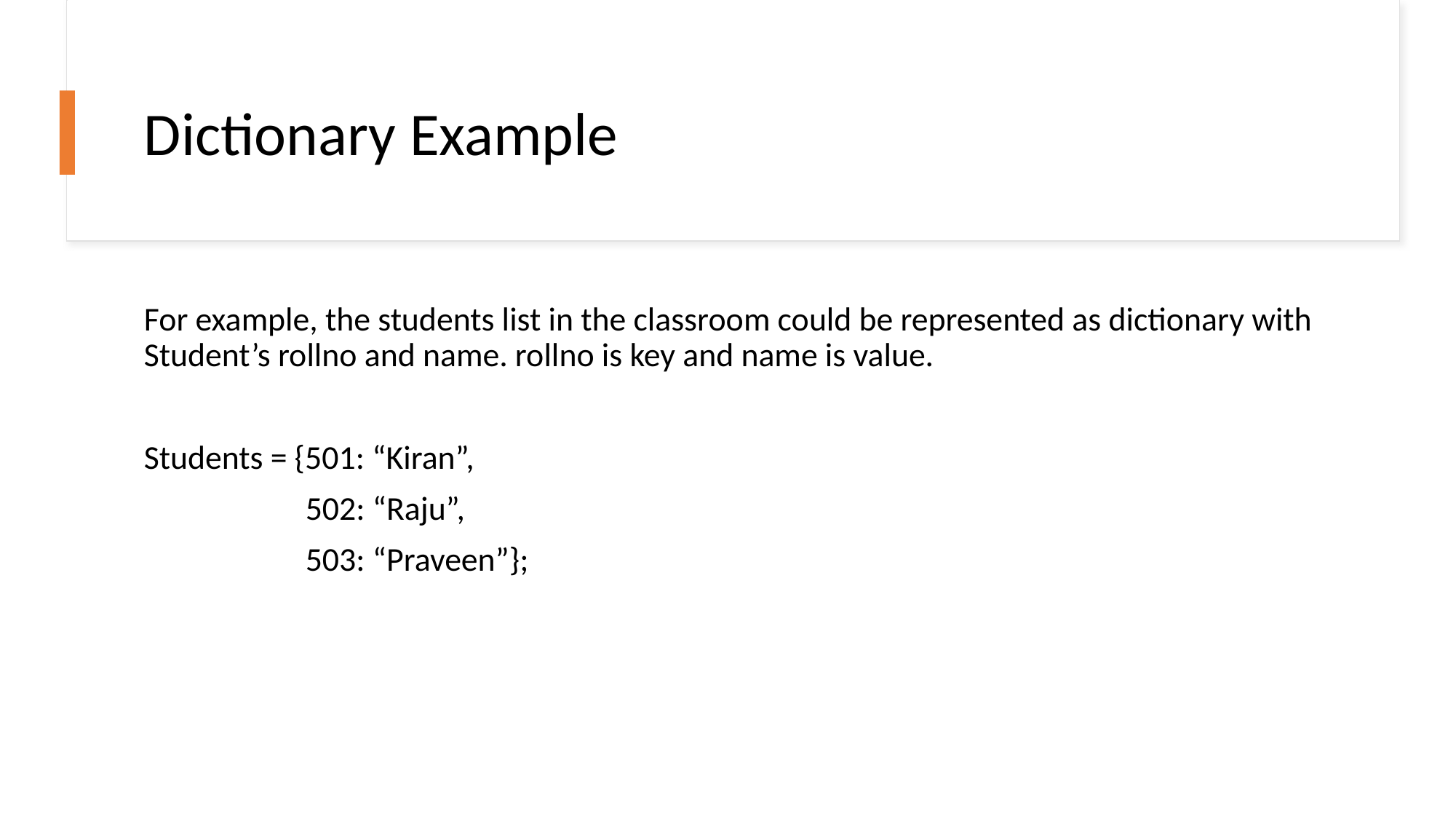

# Dictionary Example

For example, the students list in the classroom could be represented as dictionary with Student’s rollno and name. rollno is key and name is value.

Students = {501: “Kiran”,
	       502: “Raju”,
	       503: “Praveen”};